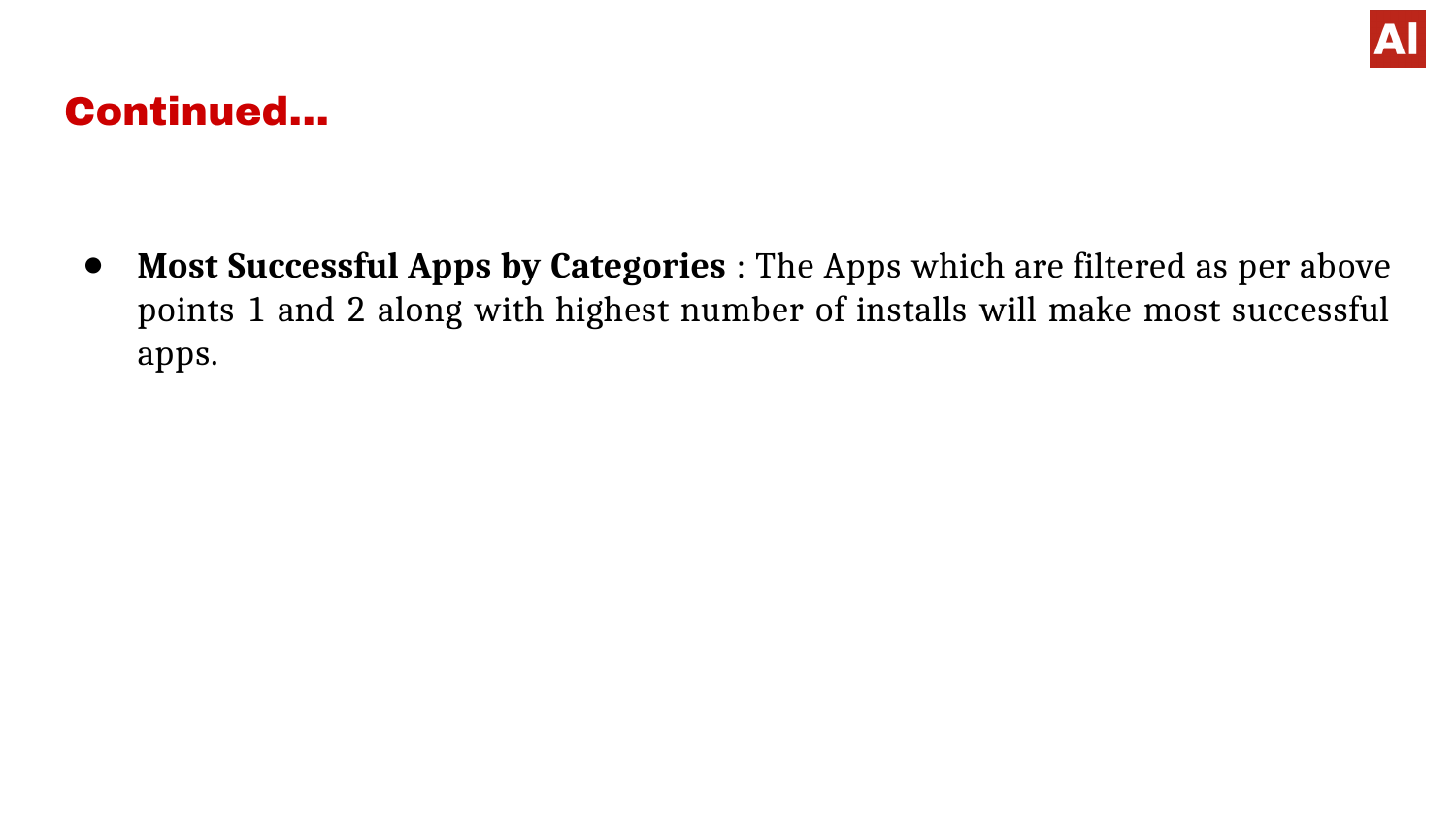

# Continued...

Most Successful Apps by Categories : The Apps which are filtered as per above points 1 and 2 along with highest number of installs will make most successful apps.